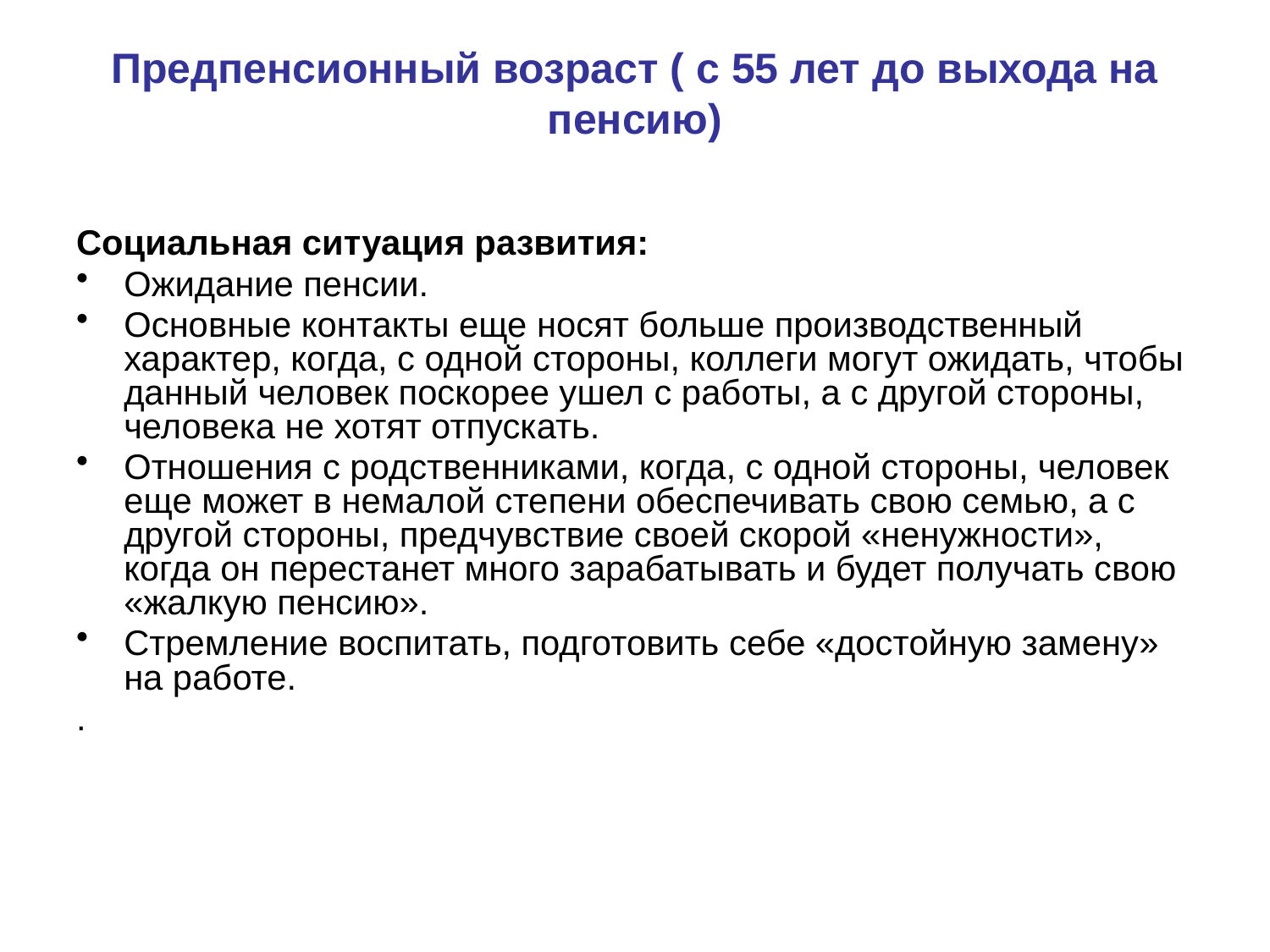

# Предпенсионный возраст ( с 55 лет до выхода на пенсию)
Социальная ситуация развития:
Ожидание пенсии.
Основные контакты еще носят больше производственный характер, когда, с одной стороны, коллеги могут ожидать, чтобы данный человек поскорее ушел с работы, а с другой стороны, человека не хотят отпускать.
Отношения с родственниками, когда, с одной стороны, человек еще может в немалой степени обеспечивать свою семью, а с другой стороны, предчувствие своей скорой «ненужности», когда он перестанет много зарабатывать и будет получать свою «жалкую пенсию».
Стремление воспитать, подготовить себе «достойную замену» на работе.
.